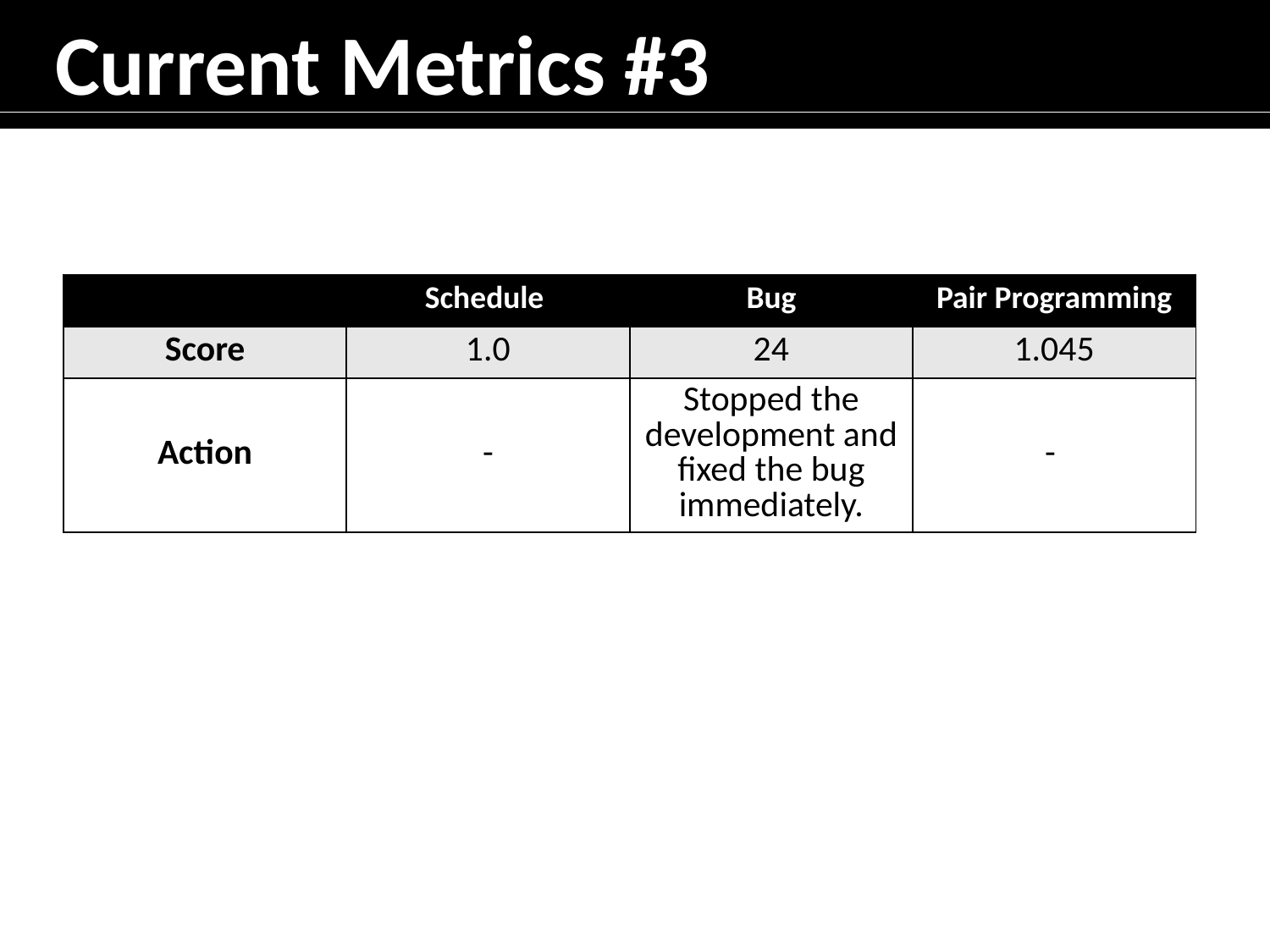

# Current Metrics #3

|  | Schedule | Bug | Pair Programming |
| --- | --- | --- | --- |
| Score | 1.0 | 24 | 1.045 |
| Action | - | Stopped the development and fixed the bug immediately. | - |